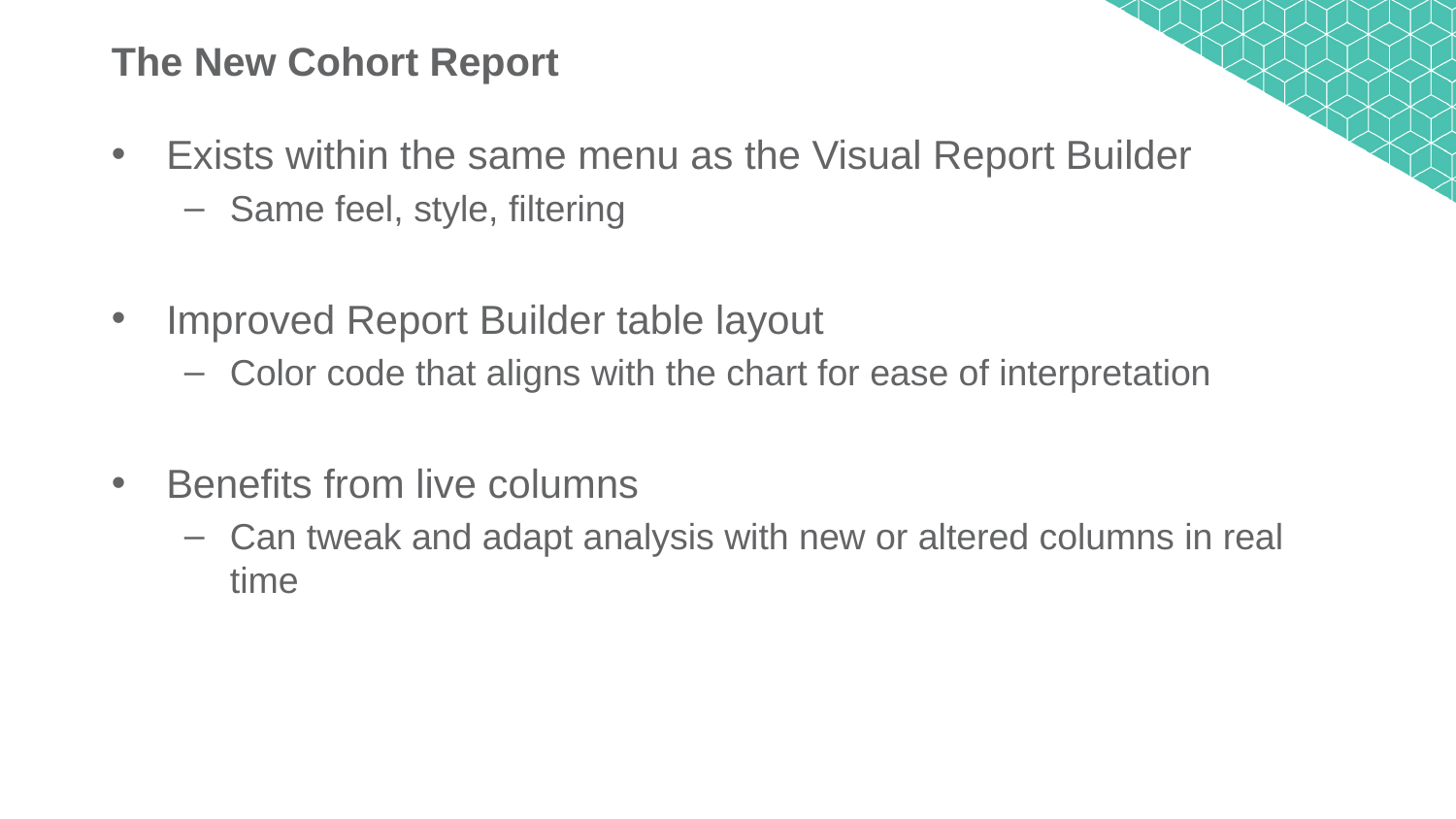

# The New Cohort Report
Exists within the same menu as the Visual Report Builder
Same feel, style, filtering

Improved Report Builder table layout
Color code that aligns with the chart for ease of interpretation

Benefits from live columns
Can tweak and adapt analysis with new or altered columns in real time